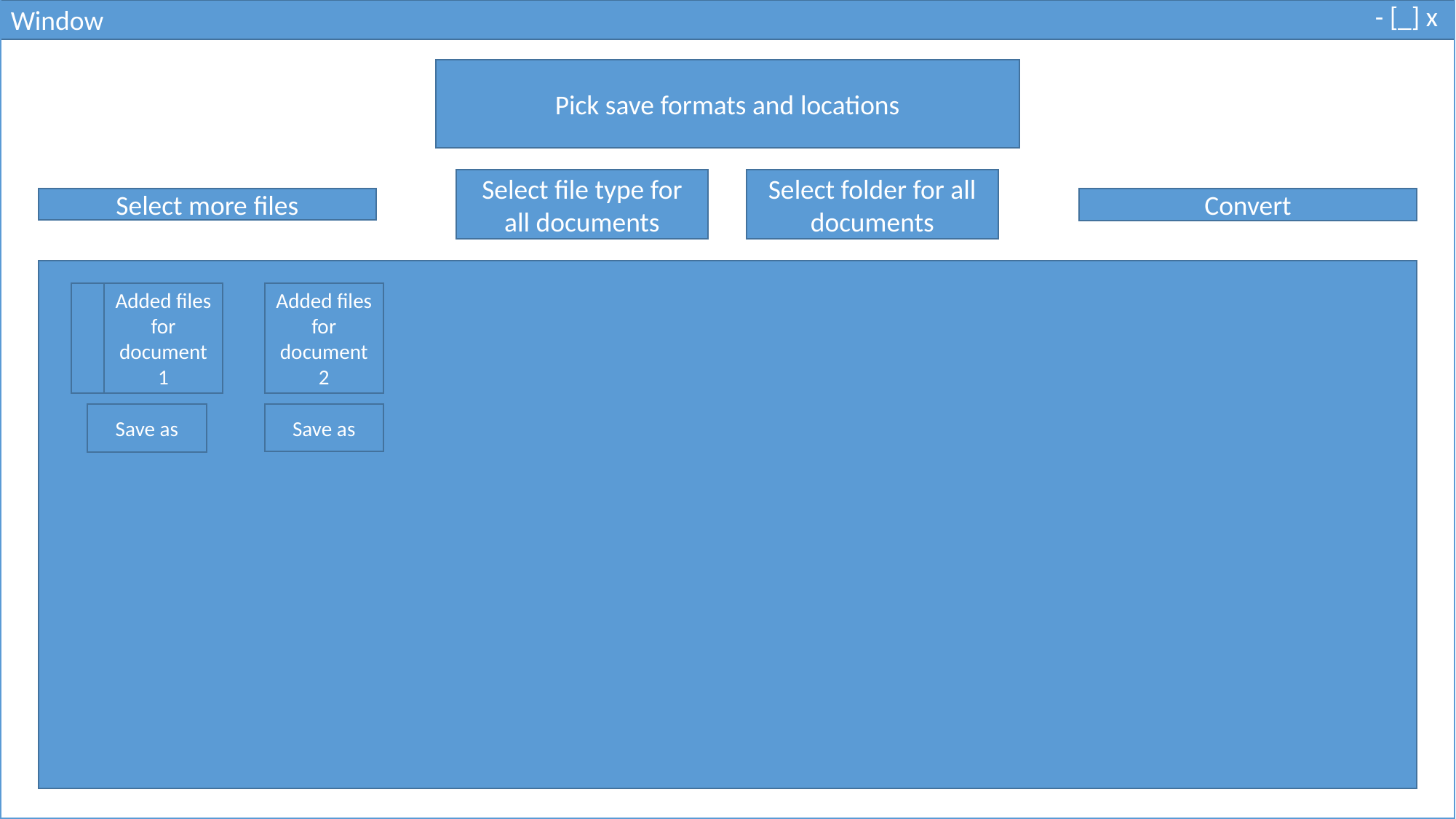

- [_] x
Window

Pick save formats and locations
Select file type for all documents
Select folder for all documents
Select more files
Convert

Added files for document 1
Added files for document 2

Save as
Save as